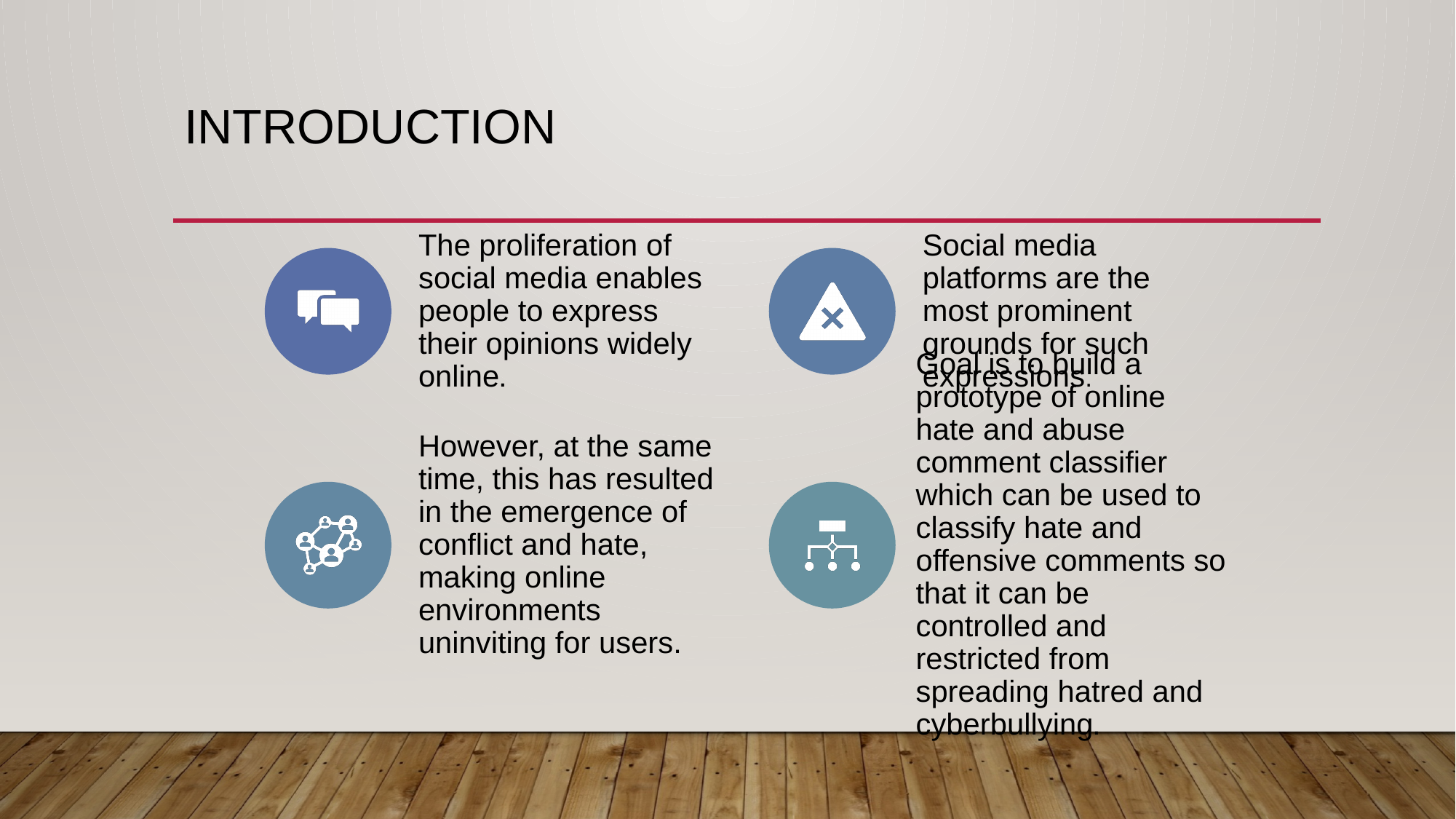

# INTRODUCTION
The proliferation of social media enables people to express their opinions widely online.
Social media platforms are the most prominent grounds for such expressions.
However, at the same time, this has resulted in the emergence of conflict and hate, making online environments uninviting for users.
Goal is to build a prototype of online hate and abuse comment classifier which can be used to classify hate and offensive comments so that it can be controlled and restricted from spreading hatred and cyberbullying.